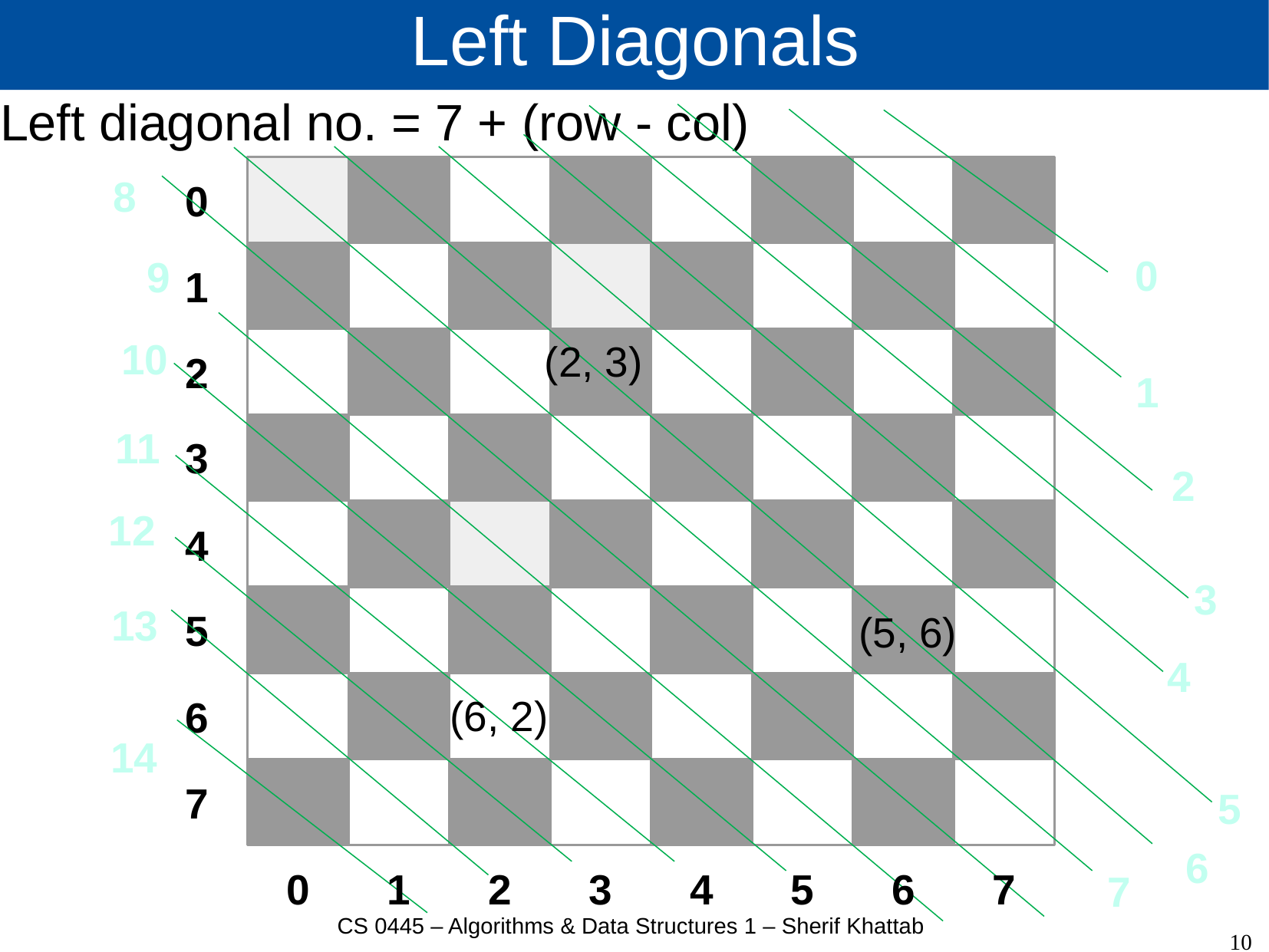

# Left Diagonals
Left diagonal no. = 7 + (row - col)
8
Q
0

0
9
Q

1
10
(2, 3)
Q

2
1
11
3

Q
2
12
Q
4

3
13
5

(5, 6)
4
(6, 2)
6

14
Q
7

5
6
0
1
2
3
4
5
6
7
7
10
CS 0445 – Algorithms & Data Structures 1 – Sherif Khattab